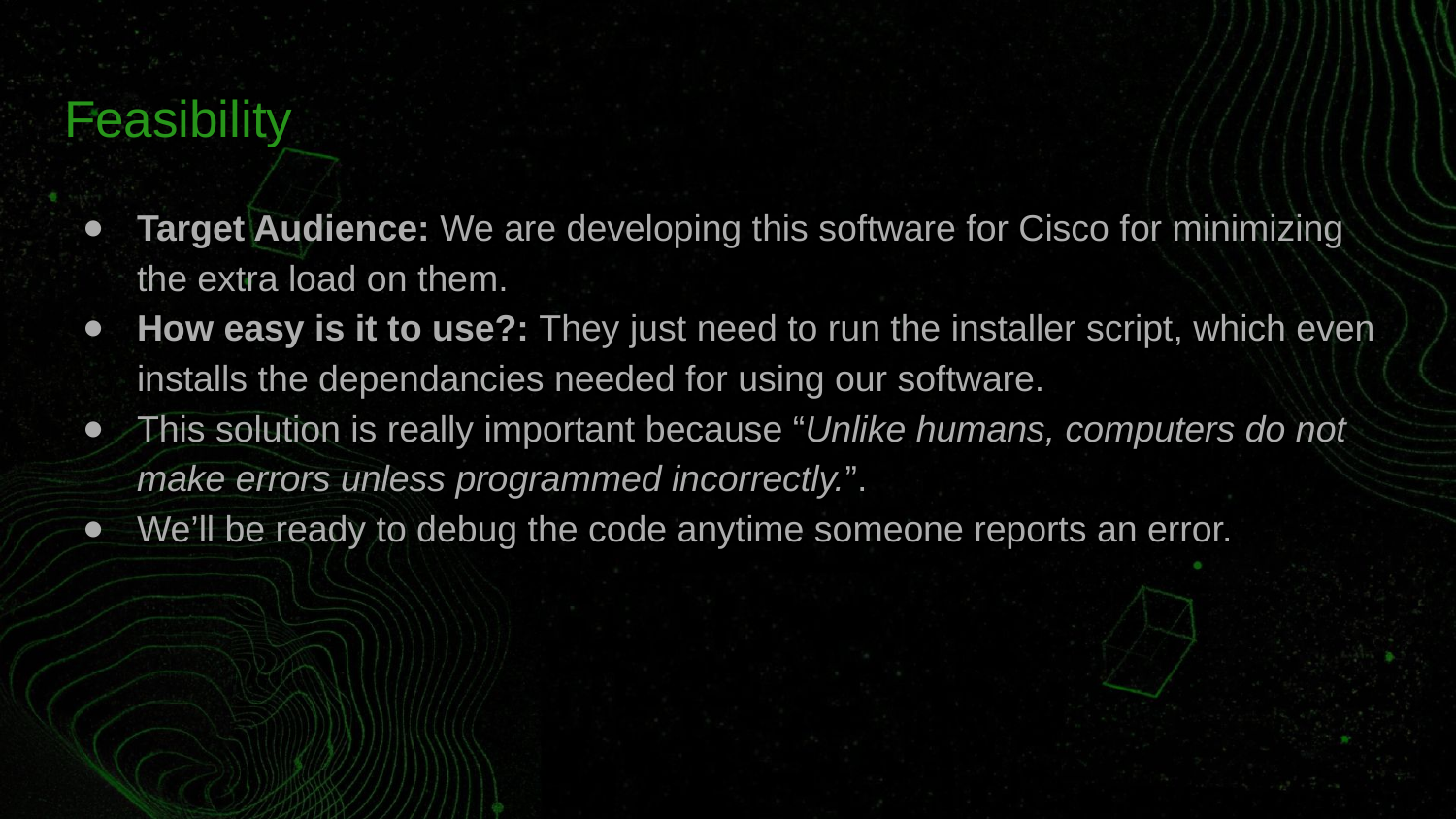

# Feasibility
Target Audience: We are developing this software for Cisco for minimizing the extra load on them.
How easy is it to use?: They just need to run the installer script, which even installs the dependancies needed for using our software.
This solution is really important because “Unlike humans, computers do not make errors unless programmed incorrectly.”.
We’ll be ready to debug the code anytime someone reports an error.